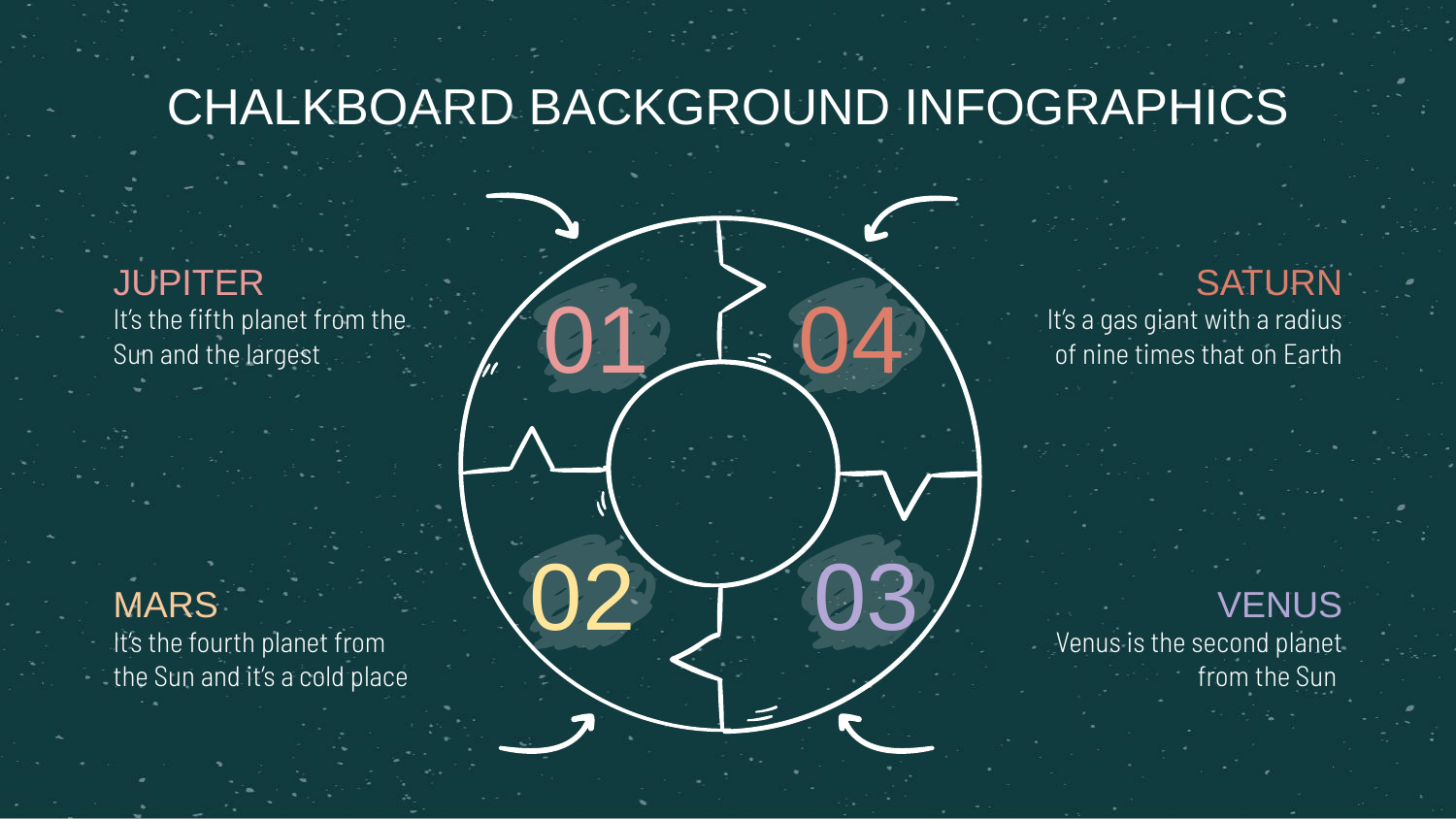

CHALKBOARD BACKGROUND INFOGRAPHICS

JUPITER
SATURN

01
04
It’s the fifth planet from the Sun and the largest
It’s a gas giant with a radius of nine times that on Earth

02
03
MARS
VENUS
It’s the fourth planet from the Sun and it’s a cold place
Venus is the second planet from the Sun